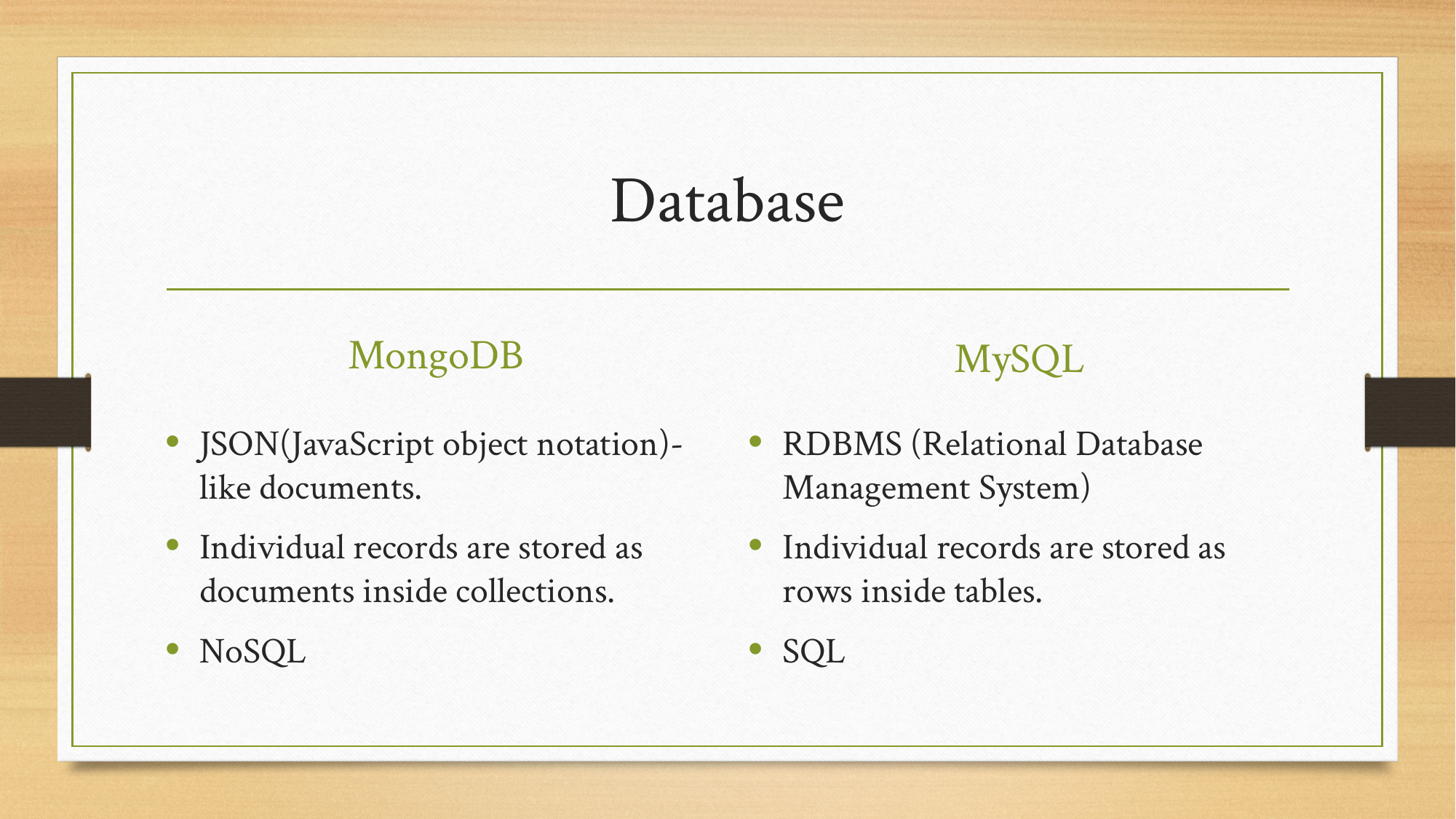

# Database
MongoDB
MySQL
JSON(JavaScript object notation)-like documents.
Individual records are stored as documents inside collections.
NoSQL
RDBMS (Relational Database Management System)
Individual records are stored as rows inside tables.
SQL